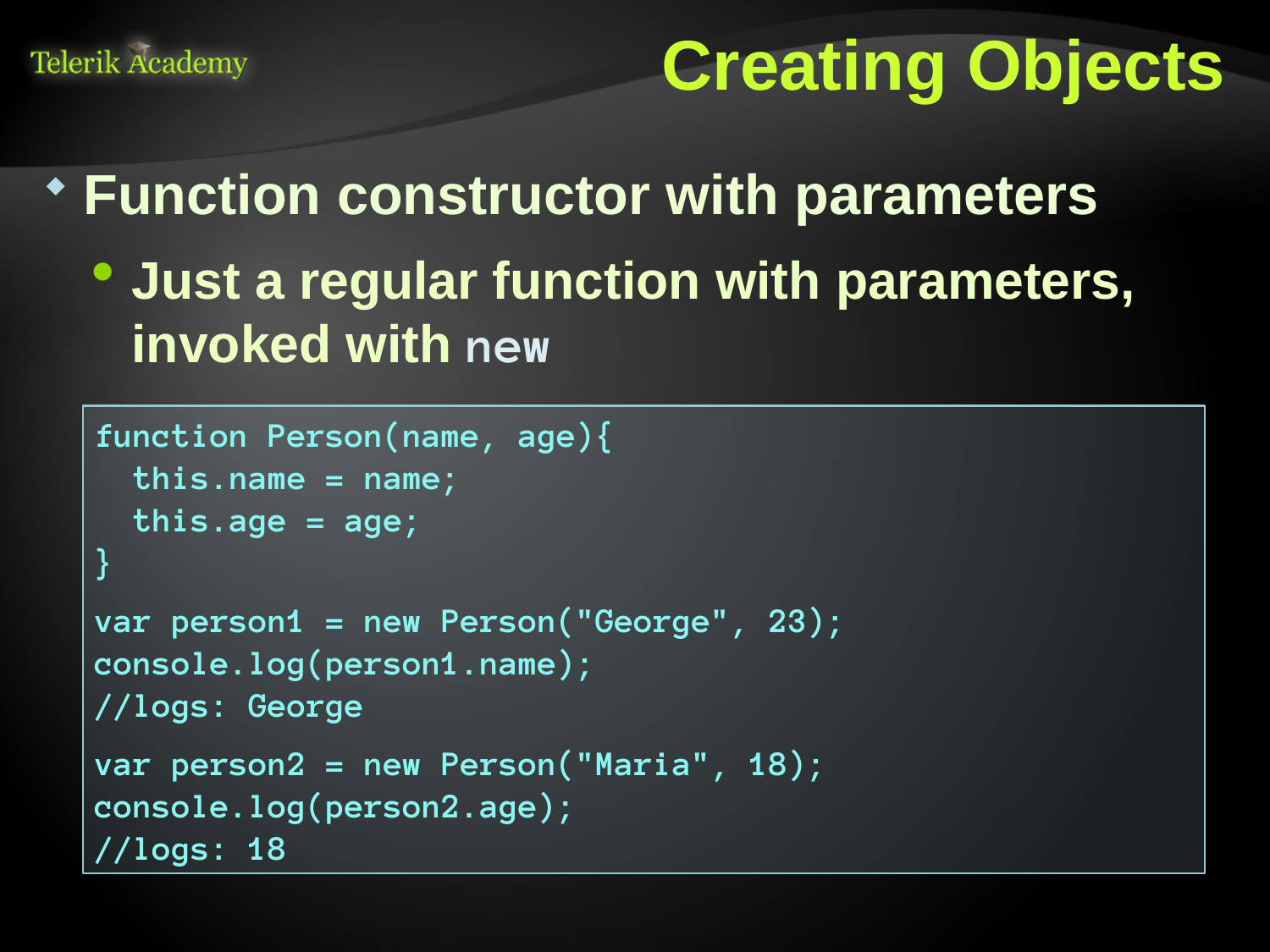

# Creating Objects
Function constructor with parameters
Just a regular function with parameters, invoked with new
function Person(name, age){
  this.name = name;
  this.age = age;
}
var person1 = new Person("George", 23);
console.log(person1.name);
//logs: George
var person2 = new Person("Maria", 18);
console.log(person2.age);
//logs: 18